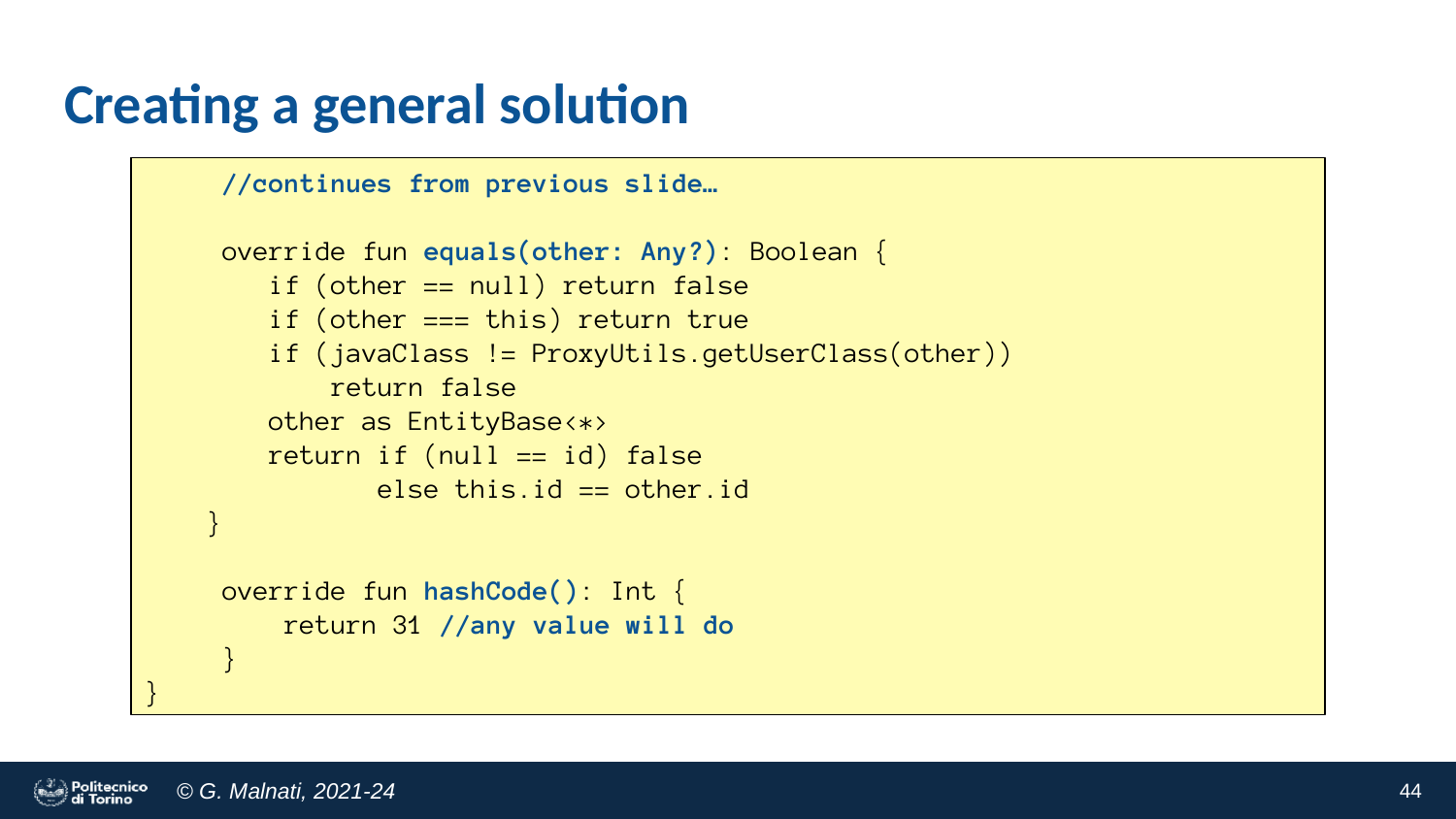

# Creating a general solution
     //continues from previous slide…

     override fun equals(other: Any?): Boolean {
        if (other == null) return false
        if (other === this) return true
        if (javaClass != ProxyUtils.getUserClass(other))
            return false
        other as EntityBase<*>
        return if (null == id) false
               else this.id == other.id
    }

     override fun hashCode(): Int {
         return 31 //any value will do
     }
}
44